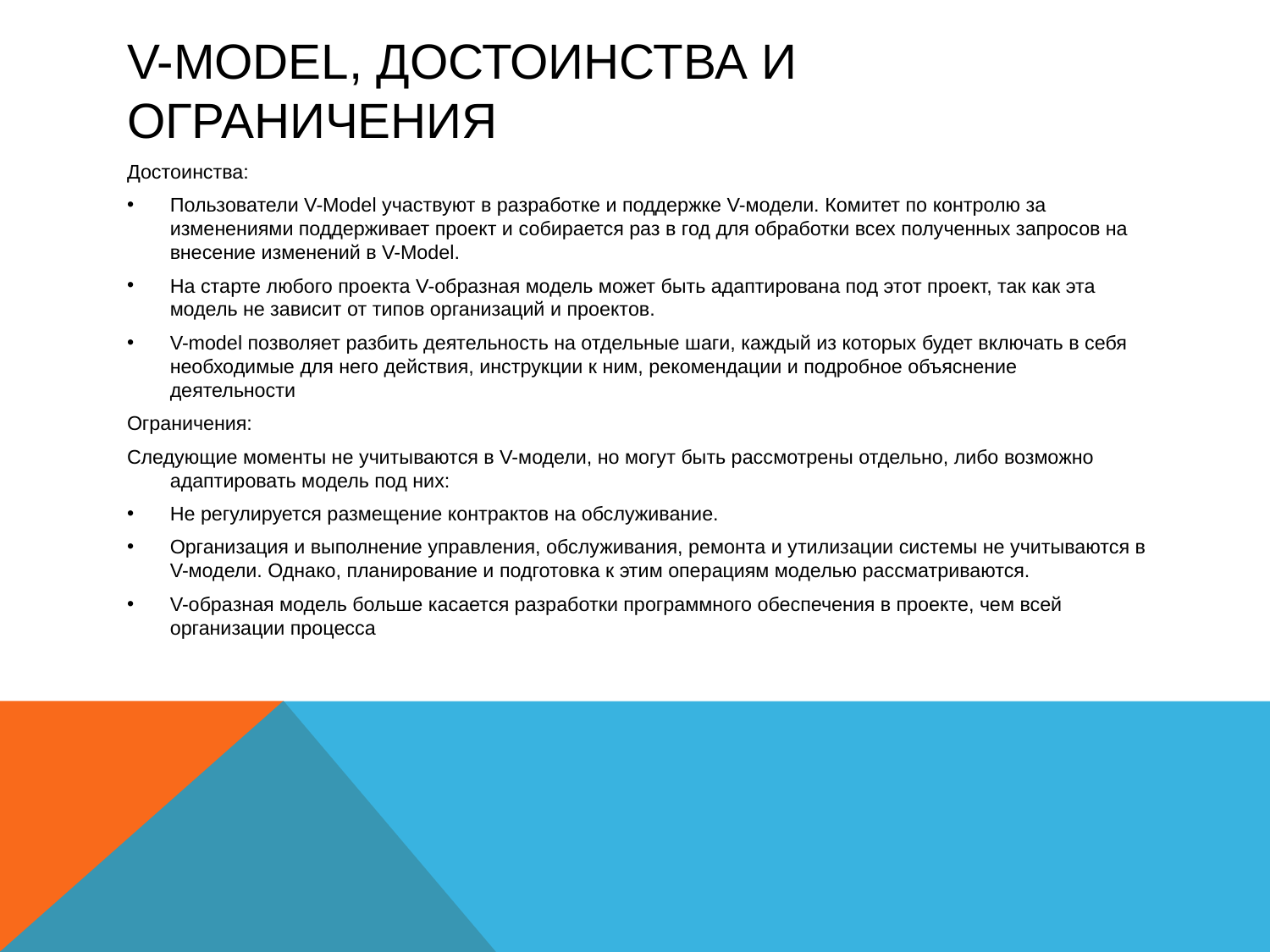

# V-model, Достоинства и ограничения
Достоинства:
Пользователи V-Model участвуют в разработке и поддержке V-модели. Комитет по контролю за изменениями поддерживает проект и собирается раз в год для обработки всех полученных запросов на внесение изменений в V-Model.
На старте любого проекта V-образная модель может быть адаптирована под этот проект, так как эта модель не зависит от типов организаций и проектов.
V-model позволяет разбить деятельность на отдельные шаги, каждый из которых будет включать в себя необходимые для него действия, инструкции к ним, рекомендации и подробное объяснение деятельности
Ограничения:
Следующие моменты не учитываются в V-модели, но могут быть рассмотрены отдельно, либо возможно адаптировать модель под них:
Не регулируется размещение контрактов на обслуживание.
Организация и выполнение управления, обслуживания, ремонта и утилизации системы не учитываются в V-модели. Однако, планирование и подготовка к этим операциям моделью рассматриваются.
V-образная модель больше касается разработки программного обеспечения в проекте, чем всей организации процесса